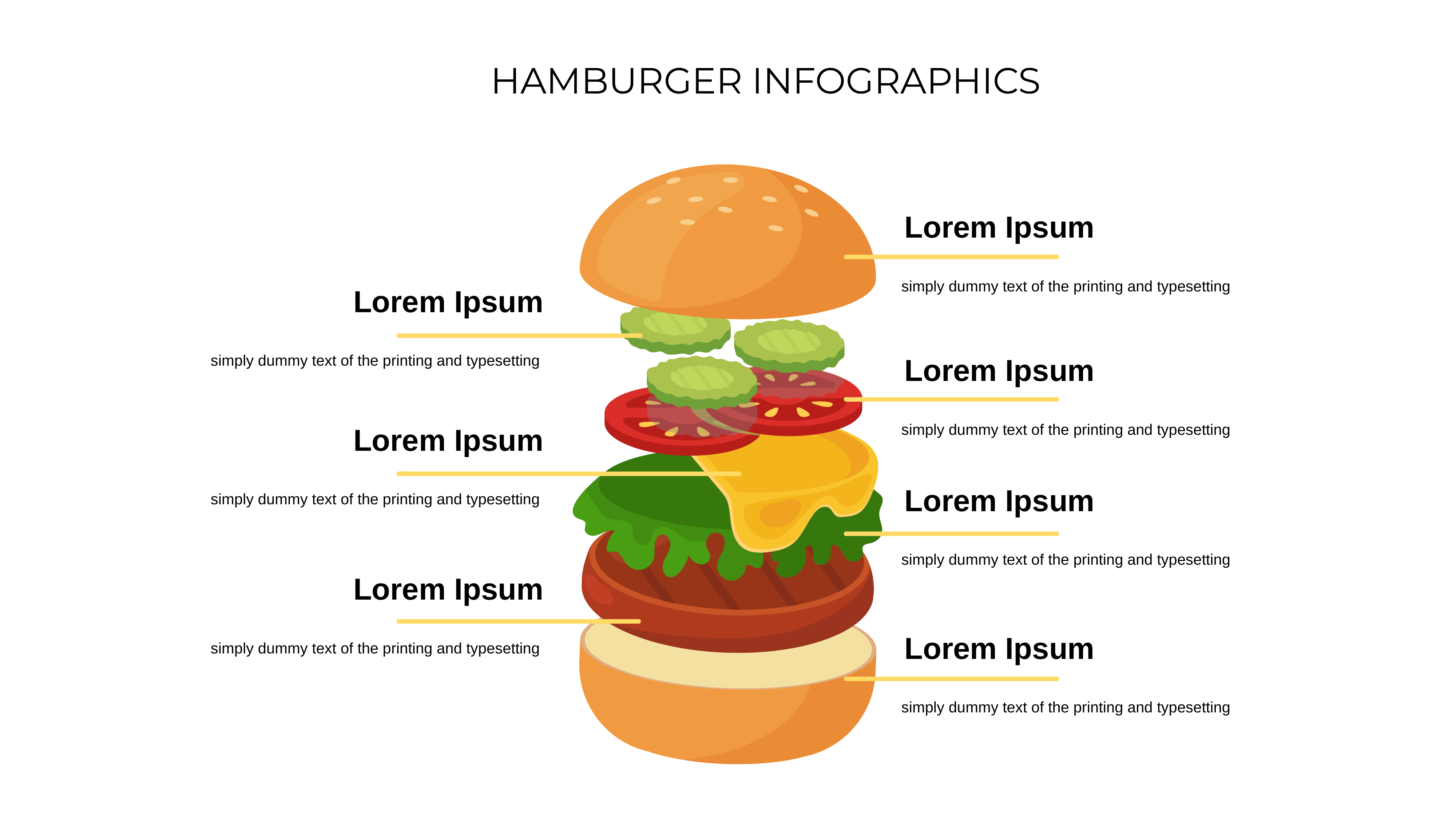

HAMBURGER INFOGRAPHICS

Lorem Ipsum

simply dummy text of the printing and typesetting
Lorem Ipsum

simply dummy text of the printing and typesetting
Lorem Ipsum

simply dummy text of the printing and typesetting
Lorem Ipsum

Lorem Ipsum
simply dummy text of the printing and typesetting

simply dummy text of the printing and typesetting
Lorem Ipsum

Lorem Ipsum
simply dummy text of the printing and typesetting

simply dummy text of the printing and typesetting